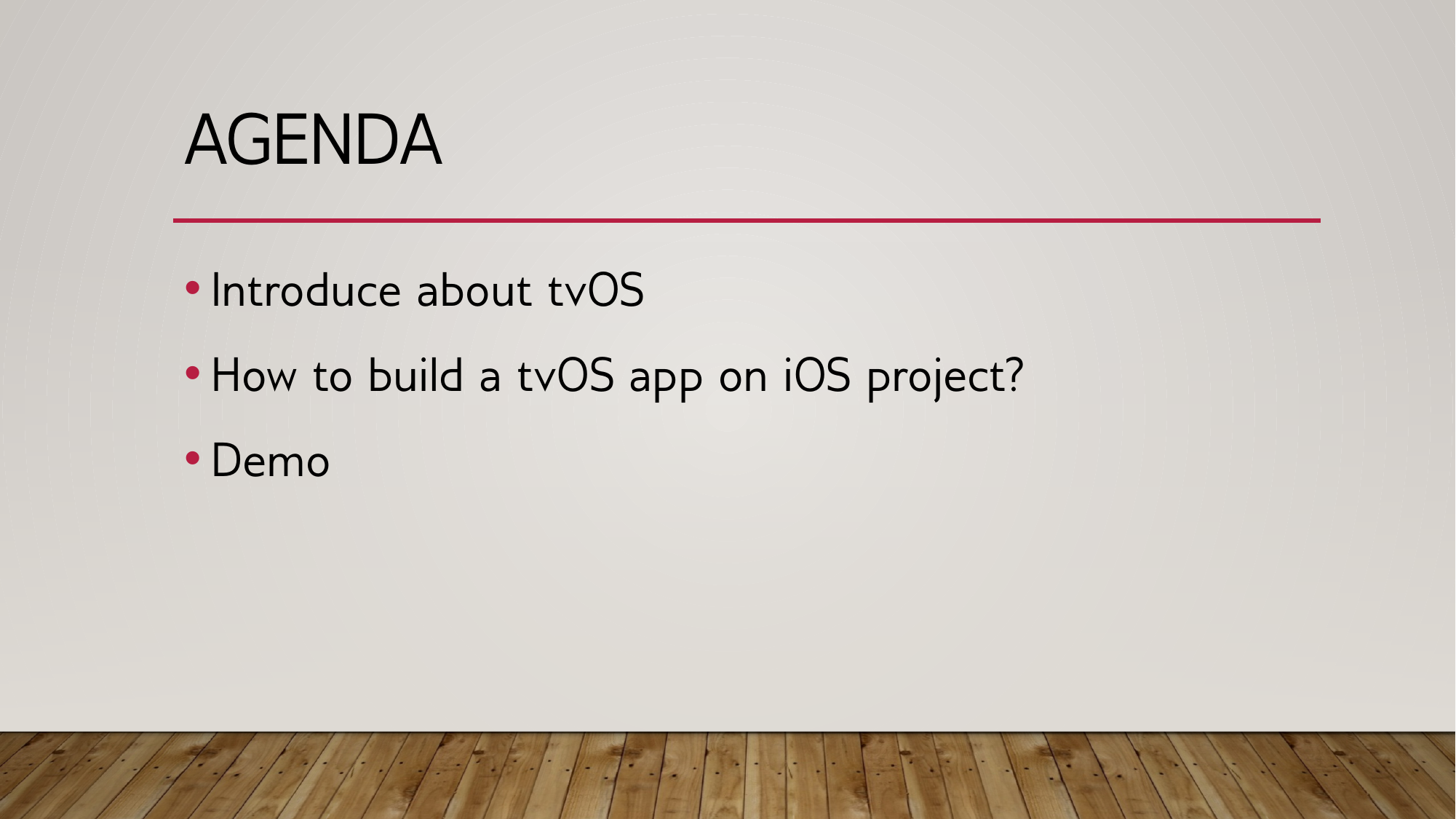

# Agenda
Introduce about tvOS
How to build a tvOS app on iOS project?
Demo